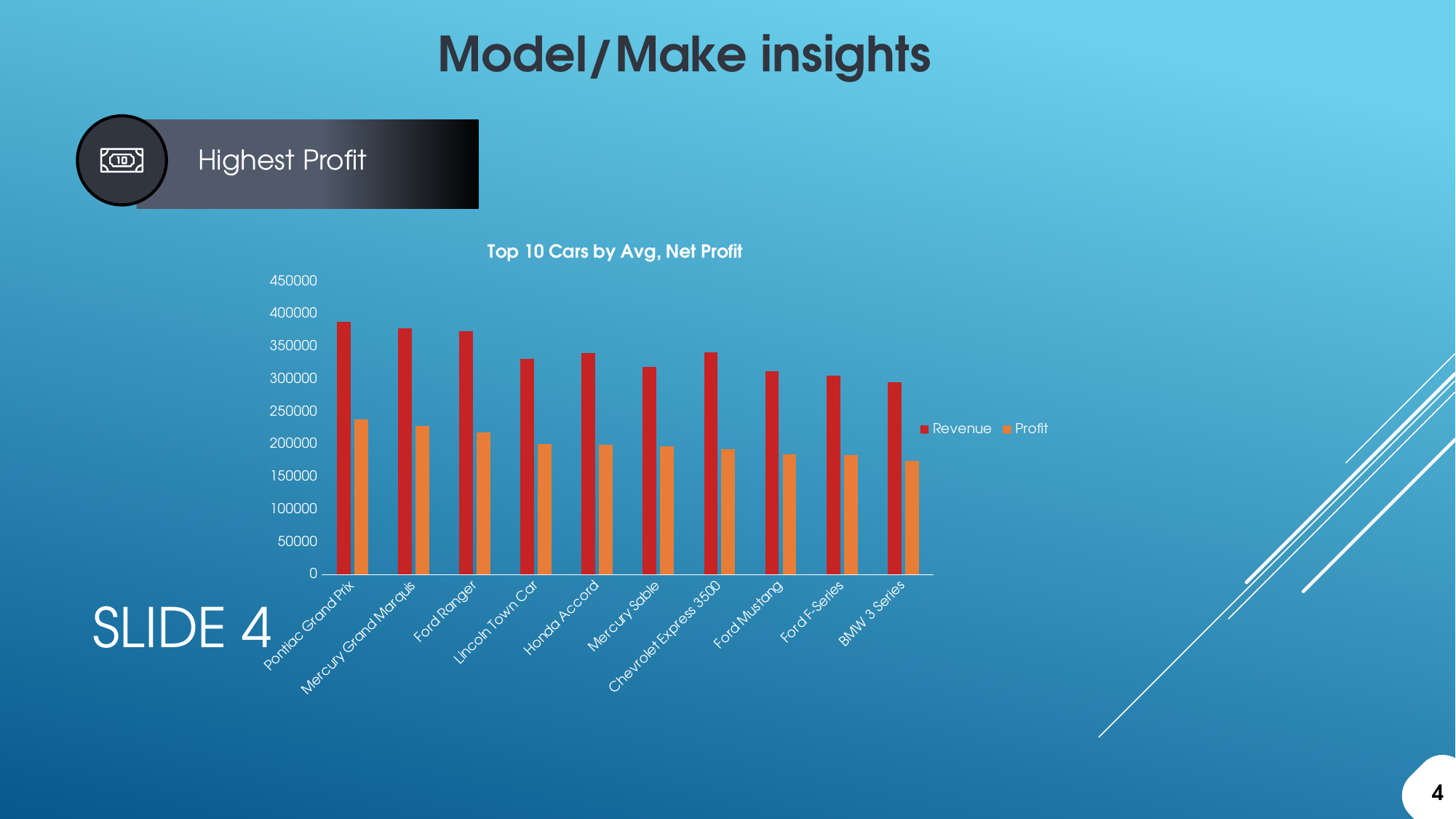

Model/Make insights

Highest Profit

### Chart: Top 10 Cars by Avg, Net Profit

| Category |  |  |
|---|---|---|
| Pontiac Grand Prix | 388691.0 | 238586.81999999977 |
| Mercury Grand Marquis | 377994.0 | 228319.33999999965 |
| Ford Ranger | 374201.0 | 218891.77000000008 |
| Lincoln Town Car | 331037.0 | 200272.75999999957 |
| Honda Accord | 340114.0 | 199239.08000000013 |
| Mercury Sable | 318374.0 | 197294.32 |
| Chevrolet Express 3500 | 341660.0 | 193036.6300000003 |
| Ford Mustang | 311909.0 | 184993.5799999997 |
| Ford F-Series | 305496.0 | 184132.51999999981 |
| BMW 3 Series | 295379.0 | 174866.17000000025 |
# Slide 4

4